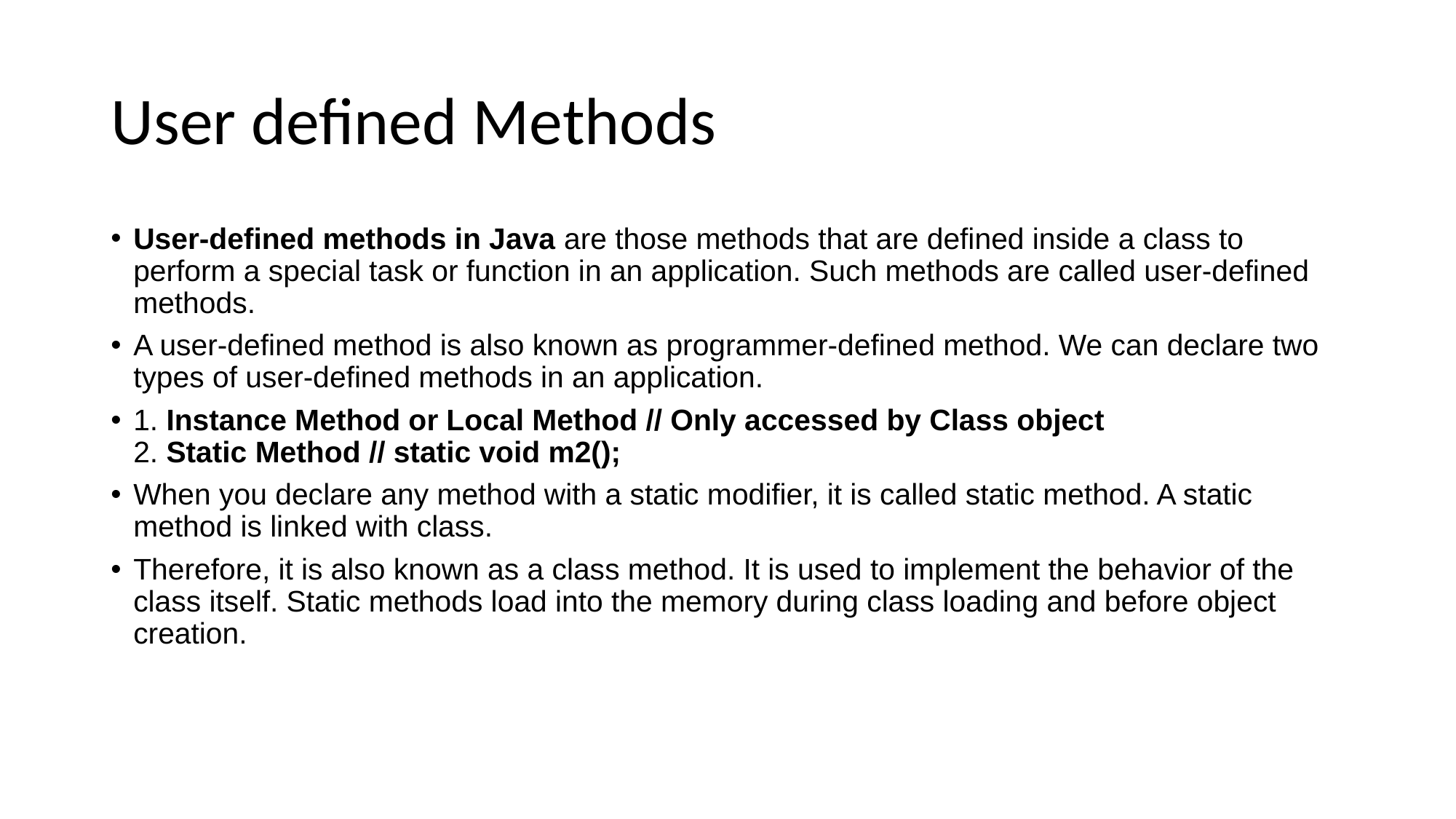

# User defined Methods
User-defined methods in Java are those methods that are defined inside a class to perform a special task or function in an application. Such methods are called user-defined methods.
A user-defined method is also known as programmer-defined method. We can declare two types of user-defined methods in an application.
1. Instance Method or Local Method // Only accessed by Class object
2. Static Method // static void m2();
When you declare any method with a static modifier, it is called static method. A static method is linked with class.
Therefore, it is also known as a class method. It is used to implement the behavior of the class itself. Static methods load into the memory during class loading and before object creation.